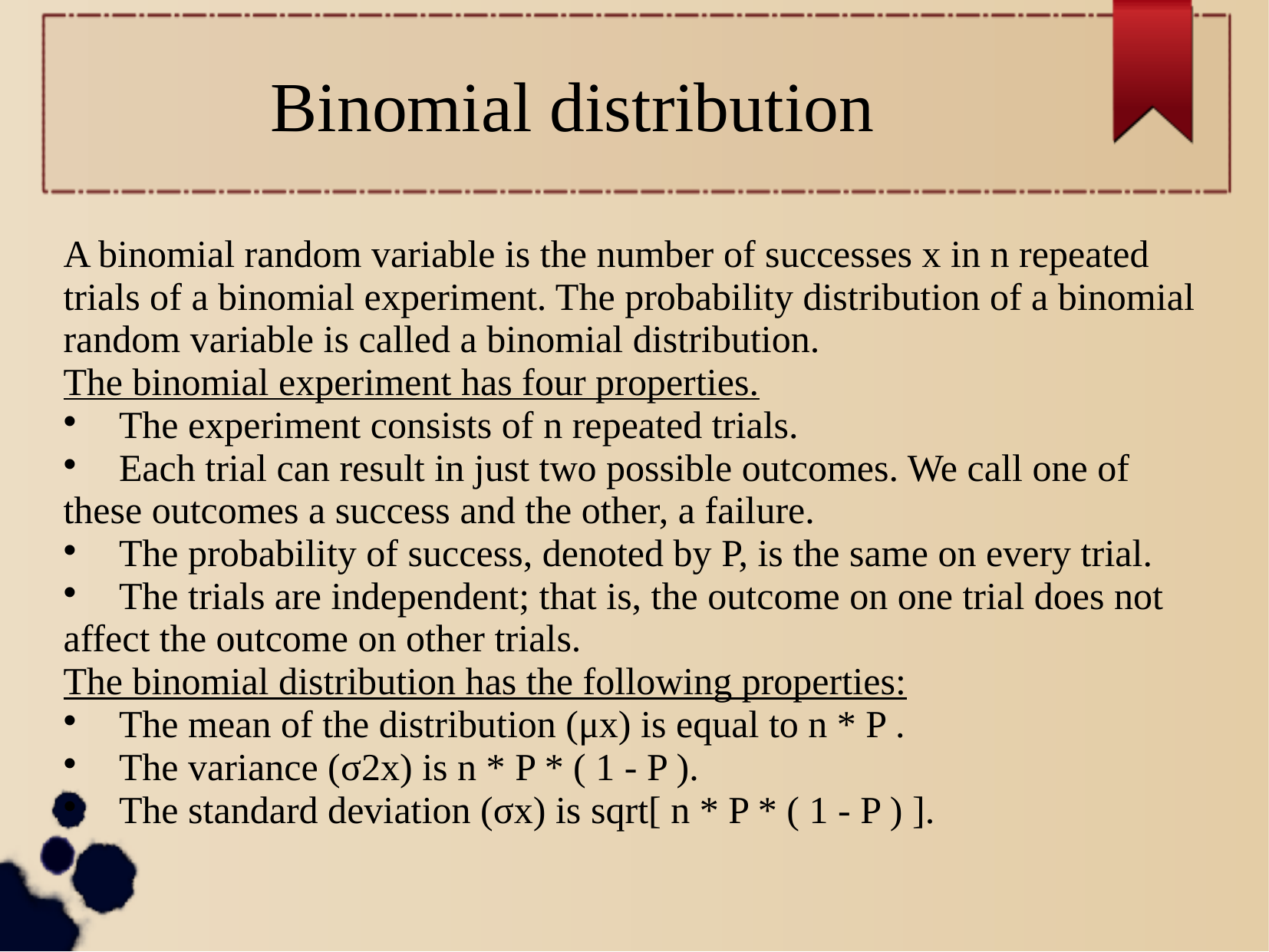

Binomial distribution
A binomial random variable is the number of successes x in n repeated trials of a binomial experiment. The probability distribution of a binomial random variable is called a binomial distribution.
The binomial experiment has four properties.
    The experiment consists of n repeated trials.
    Each trial can result in just two possible outcomes. We call one of these outcomes a success and the other, a failure.
    The probability of success, denoted by P, is the same on every trial.
    The trials are independent; that is, the outcome on one trial does not affect the outcome on other trials.
The binomial distribution has the following properties:
    The mean of the distribution (μx) is equal to n * P .
    The variance (σ2x) is n * P * ( 1 - P ).
    The standard deviation (σx) is sqrt[ n * P * ( 1 - P ) ].